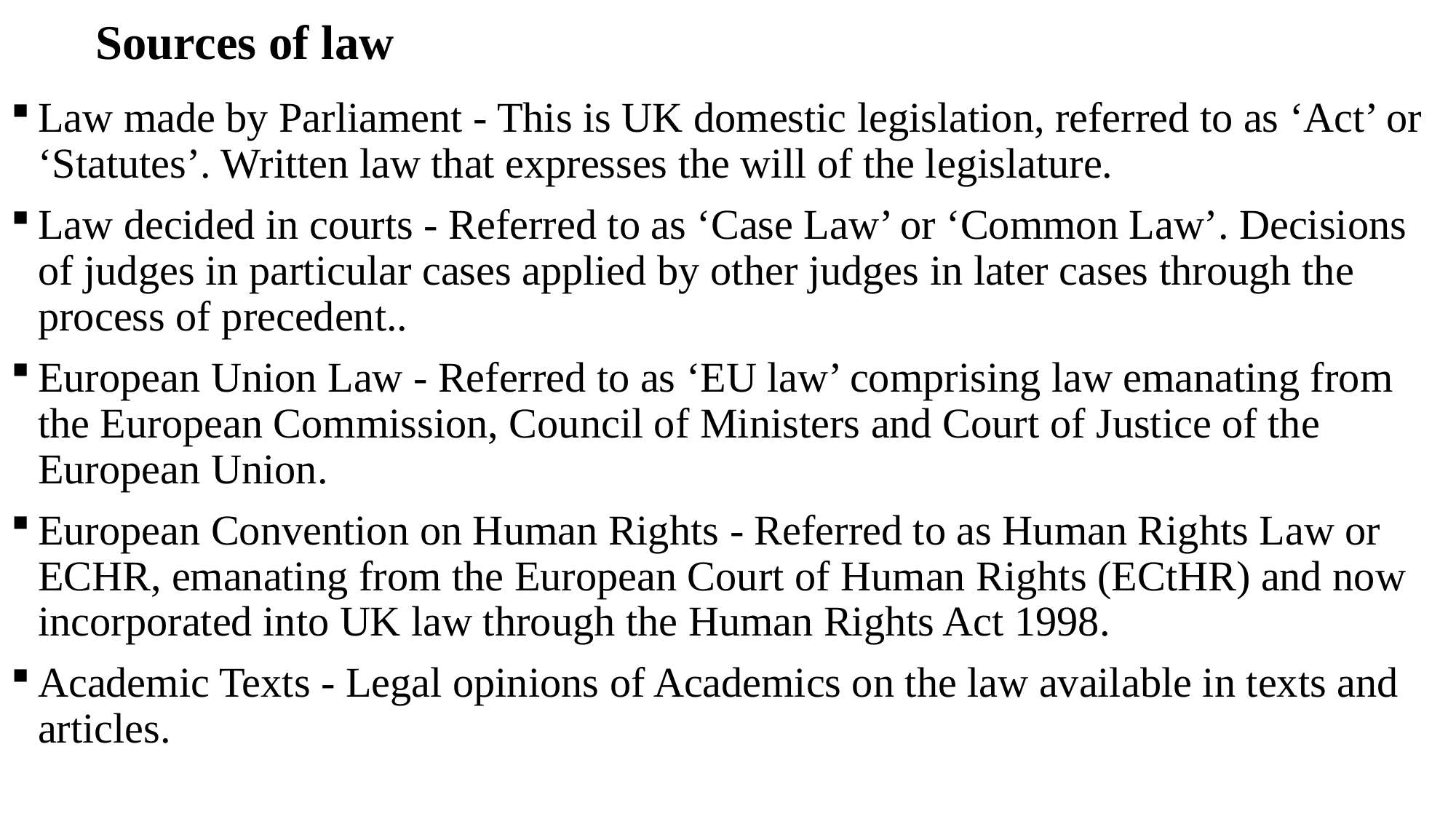

# Sources of law
Law made by Parliament - This is UK domestic legislation, referred to as ‘Act’ or ‘Statutes’. Written law that expresses the will of the legislature.
Law decided in courts - Referred to as ‘Case Law’ or ‘Common Law’. Decisions of judges in particular cases applied by other judges in later cases through the process of precedent..
European Union Law - Referred to as ‘EU law’ comprising law emanating from the European Commission, Council of Ministers and Court of Justice of the European Union.
European Convention on Human Rights - Referred to as Human Rights Law or ECHR, emanating from the European Court of Human Rights (ECtHR) and now incorporated into UK law through the Human Rights Act 1998.
Academic Texts - Legal opinions of Academics on the law available in texts and articles.